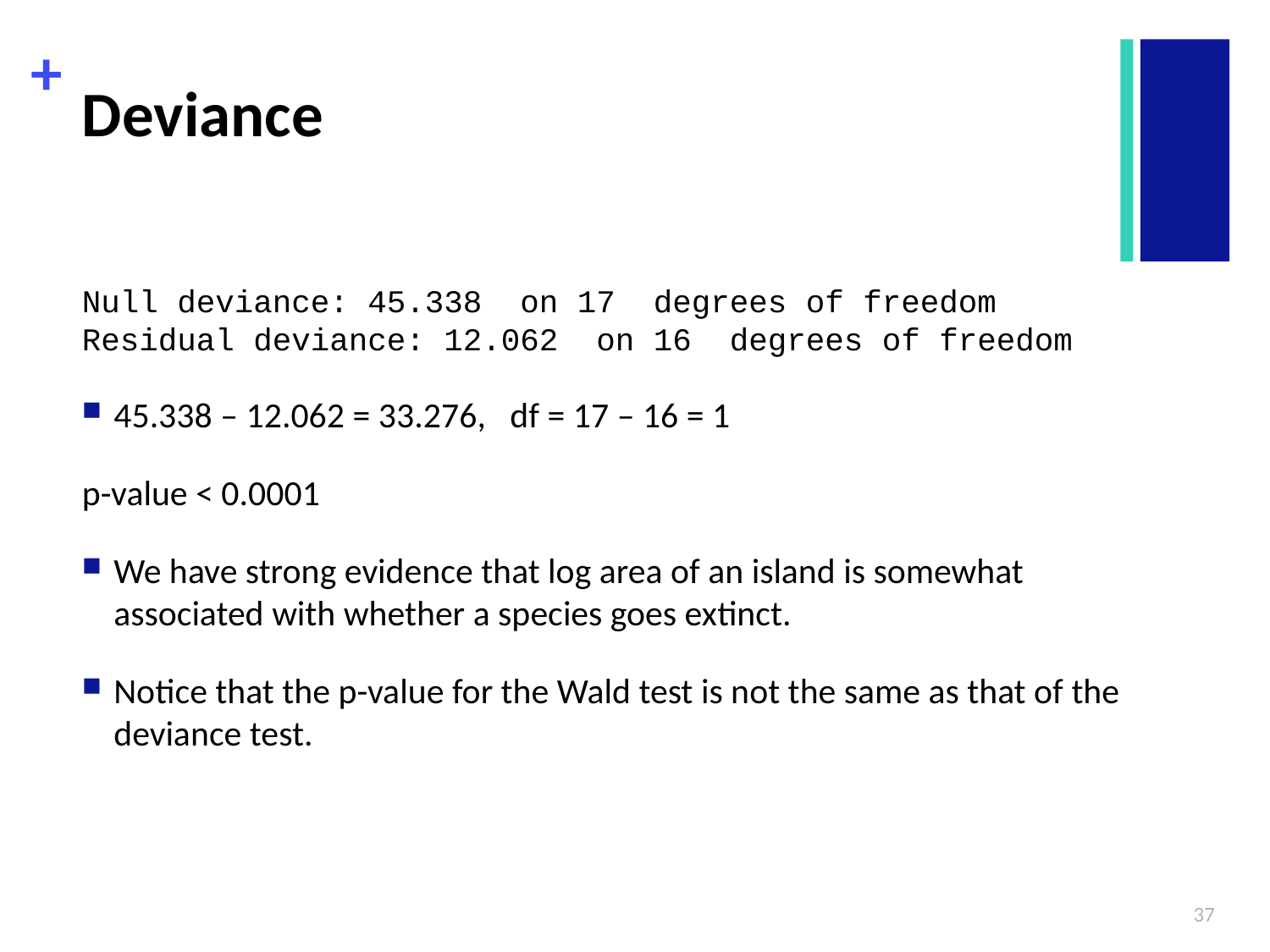

# Deviance
Null deviance: 45.338  on 17  degrees of freedom
Residual deviance: 12.062  on 16  degrees of freedom
45.338 – 12.062 = 33.276,   df = 17 – 16 = 1
p-value < 0.0001
We have strong evidence that log area of an island is somewhat associated with whether a species goes extinct.
Notice that the p-value for the Wald test is not the same as that of the deviance test.
37